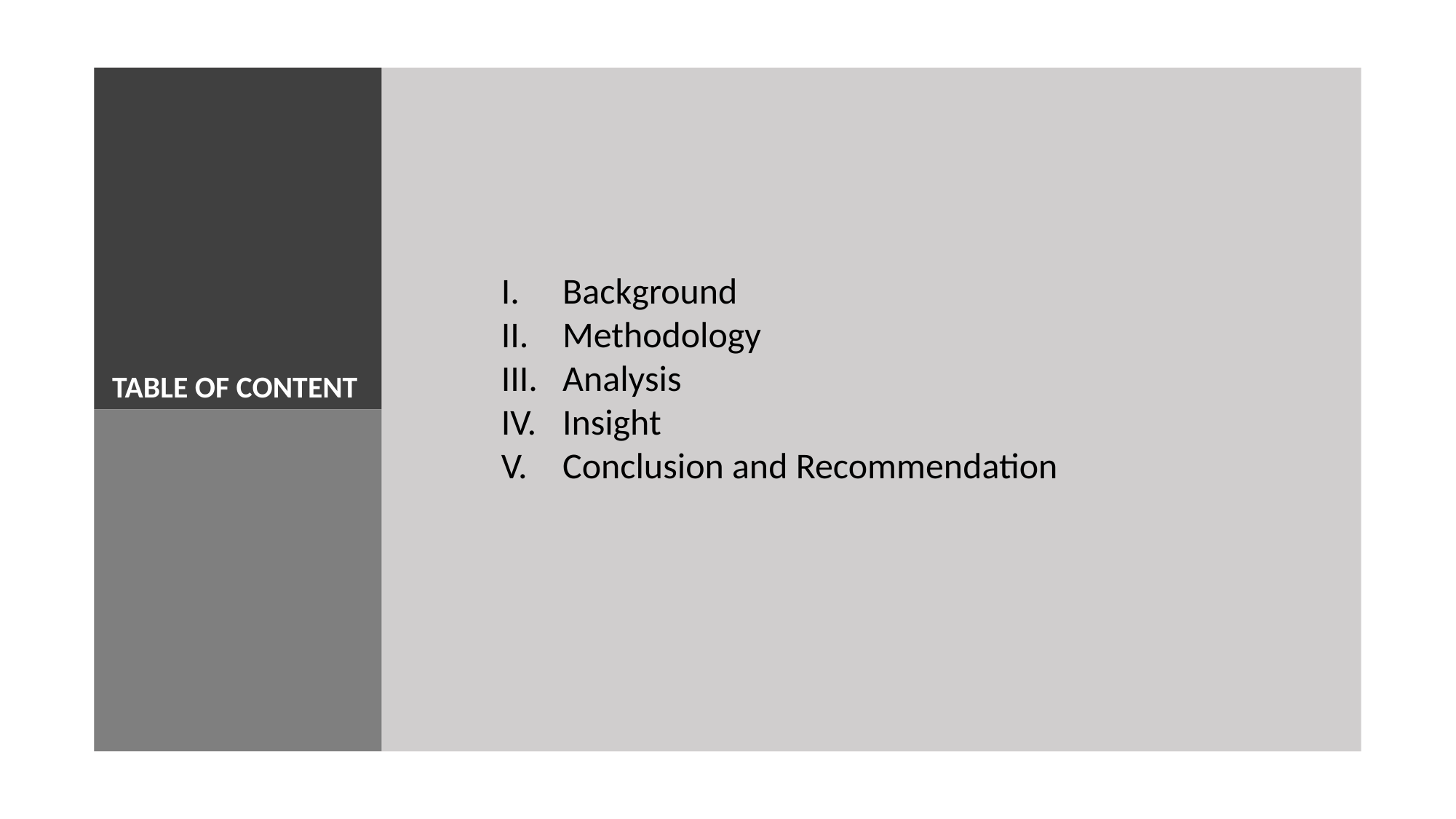

Background
Methodology
Analysis
Insight
Conclusion and Recommendation
TABLE OF CONTENT